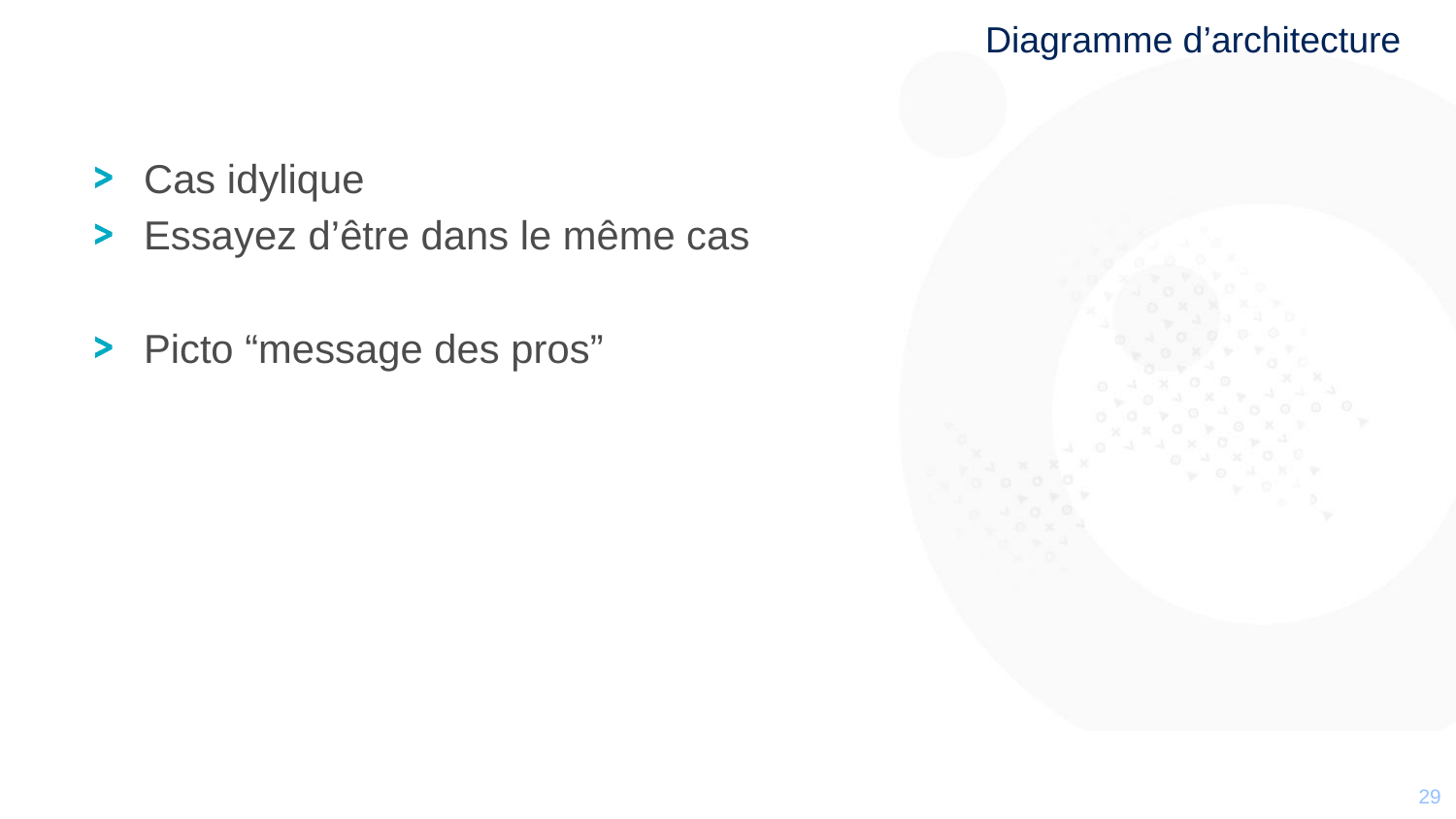

# Diagramme d’architecture
Cas idylique
Essayez d’être dans le même cas

Picto “message des pros”